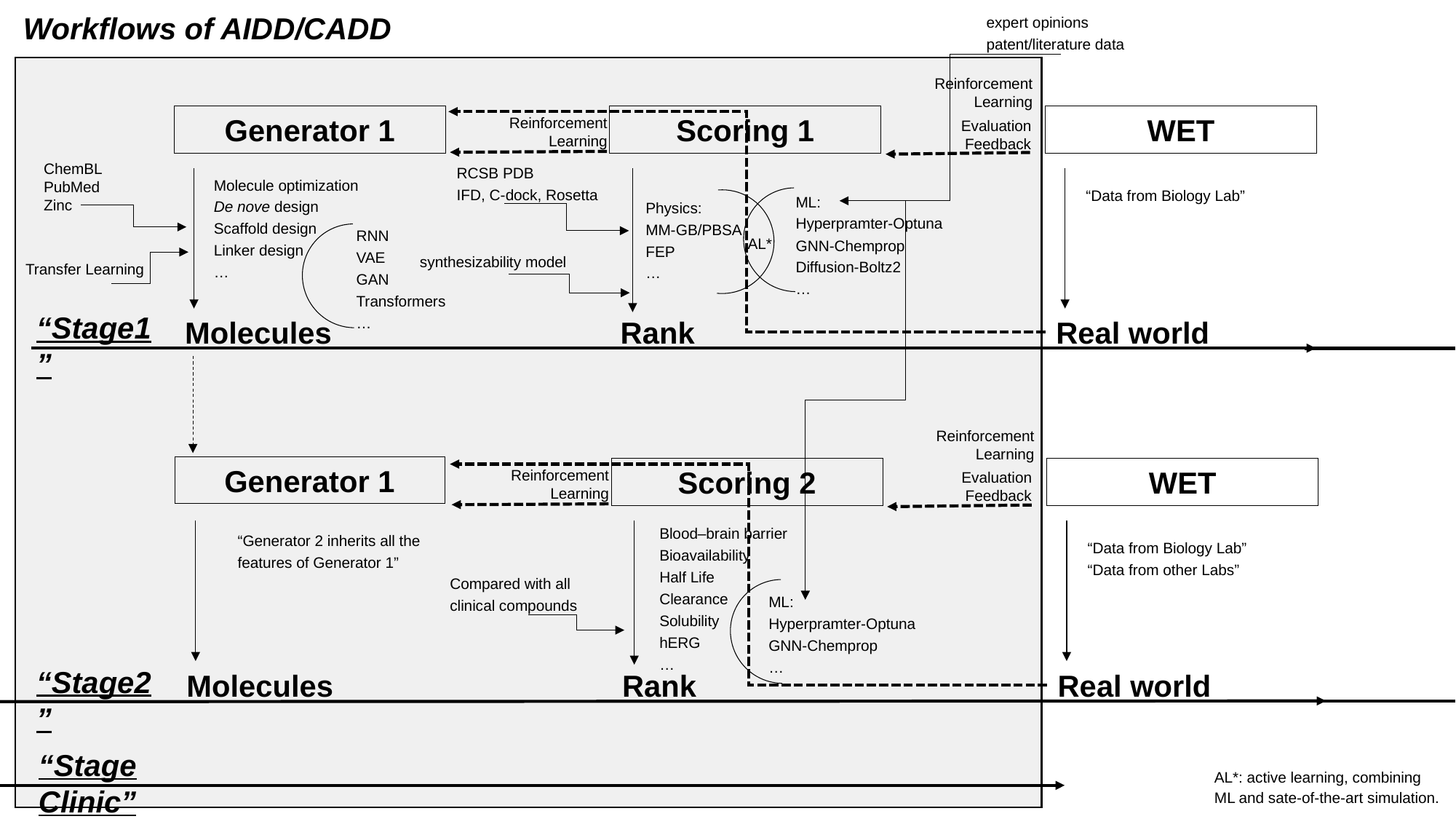

Workflows of AIDD/CADD
expert opinions patent/literature data
Reinforcement Learning
Generator 1
Scoring 1
WET
Reinforcement Learning
Evaluation
Feedback
ChemBL
PubMed
Zinc
RCSB PDB
IFD, C-dock, Rosetta
Molecule optimization
De nove design
Scaffold design
Linker design
…
“Data from Biology Lab”
ML:
Hyperpramter-Optuna
GNN-Chemprop
Diffusion-Boltz2
…

Physics:
MM-GB/PBSA
FEP
…
RNN
VAE
GAN
Transformers
…
AL*

synthesizability model
Transfer Learning
“Stage1”
Molecules
Rank
Real world
Compared with all clinical compounds

Reinforcement Learning
Generator 1
Scoring 2
WET
Reinforcement Learning
Evaluation
Feedback
Blood–brain barrier
Bioavailability
Half Life
Clearance
Solubility
hERG
…
“Generator 2 inherits all the features of Generator 1”
“Data from Biology Lab”
“Data from other Labs”

ML:
Hyperpramter-Optuna
GNN-Chemprop
…
“Stage2”
Molecules
Rank
Real world
“Stage Clinic”
AL*: active learning, combining ML and sate-of-the-art simulation.